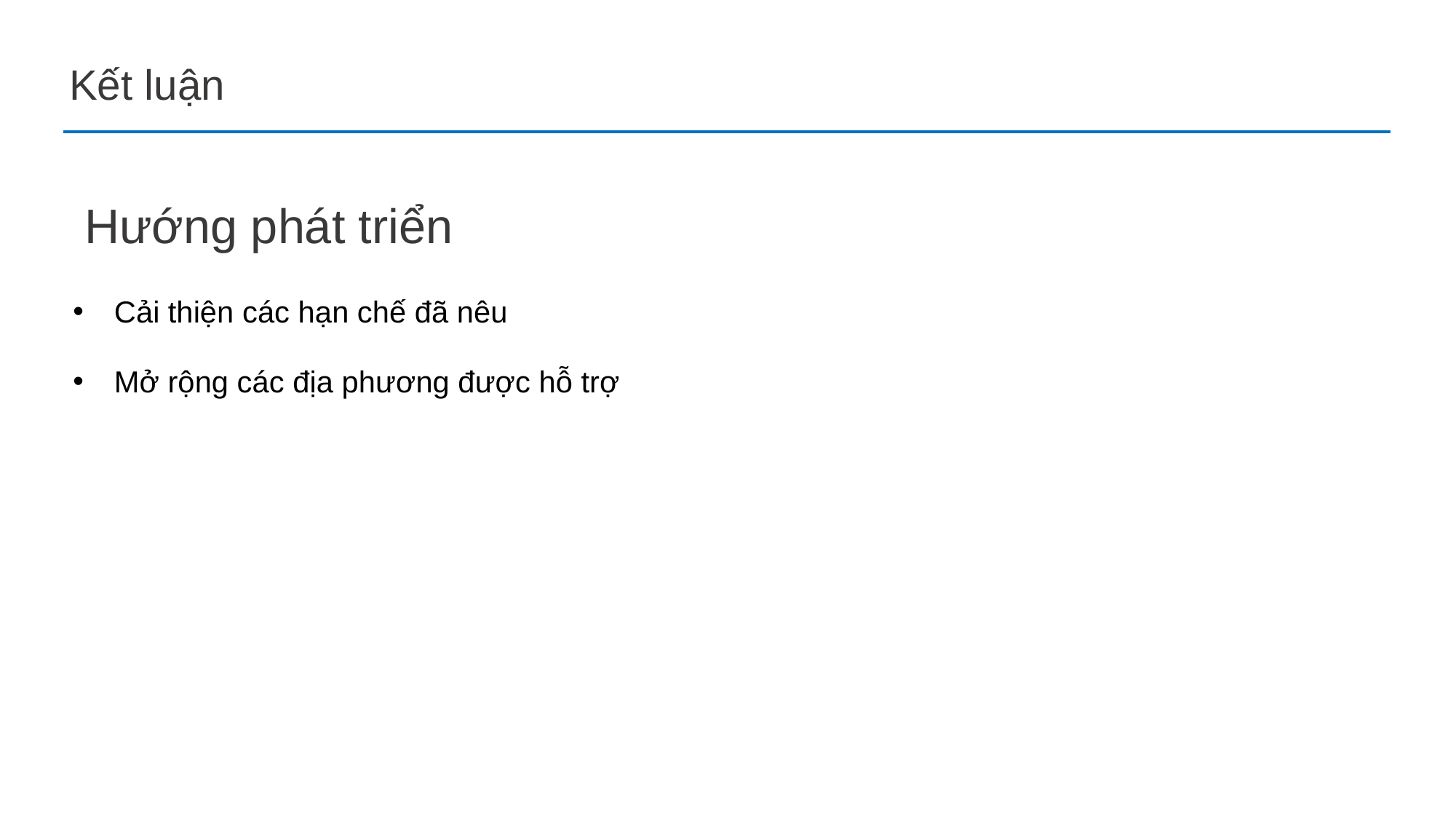

# Kết luận
Hướng phát triển
Cải thiện các hạn chế đã nêu
Mở rộng các địa phương được hỗ trợ